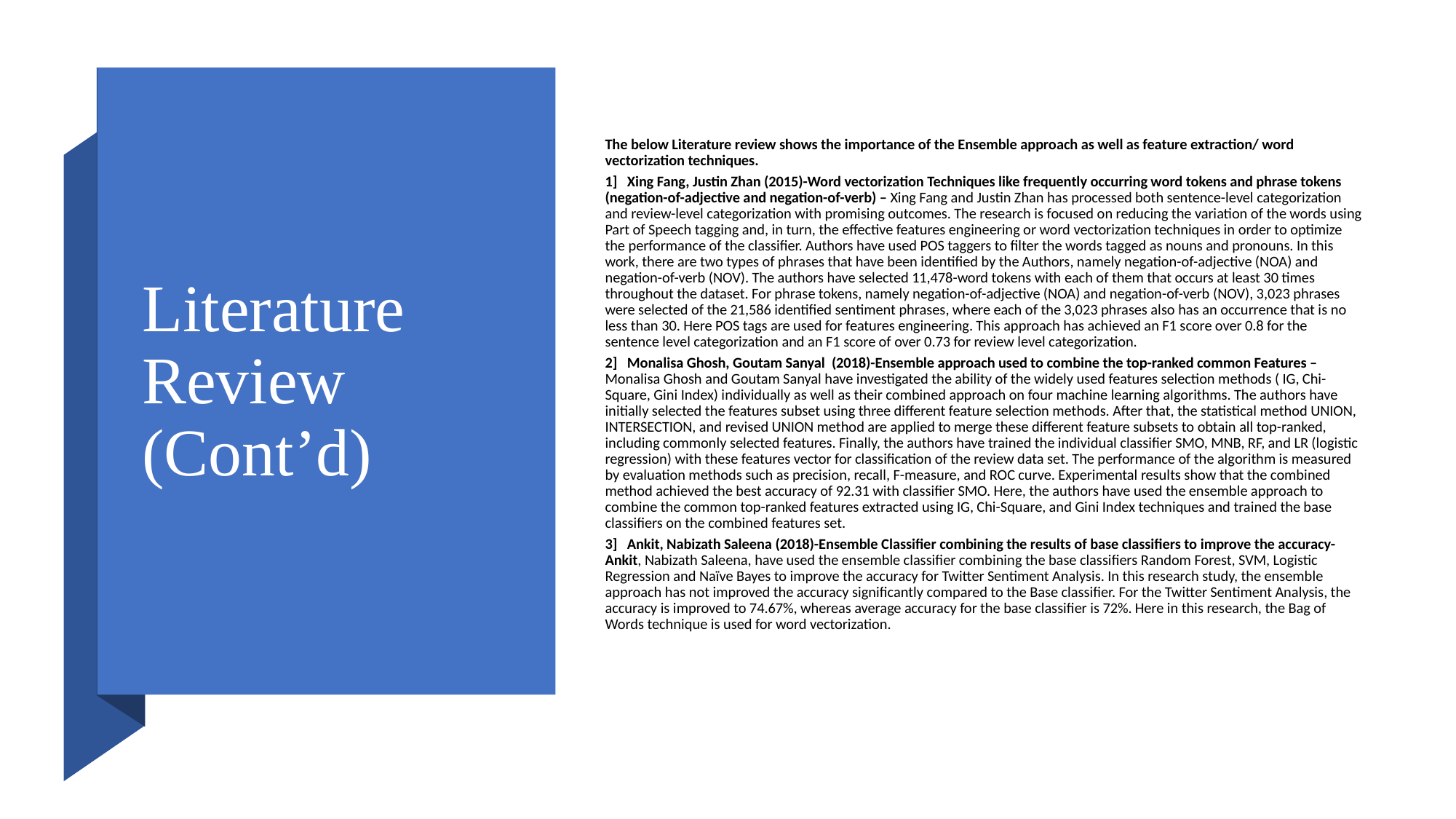

# Literature Review (Cont’d)

The below Literature review shows the importance of the Ensemble approach as well as feature extraction/ word vectorization techniques.
1]   Xing Fang, Justin Zhan (2015)-Word vectorization Techniques like frequently occurring word tokens and phrase tokens (negation-of-adjective and negation-of-verb) – Xing Fang and Justin Zhan has processed both sentence-level categorization and review-level categorization with promising outcomes. The research is focused on reducing the variation of the words using Part of Speech tagging and, in turn, the effective features engineering or word vectorization techniques in order to optimize the performance of the classifier. Authors have used POS taggers to filter the words tagged as nouns and pronouns. In this work, there are two types of phrases that have been identified by the Authors, namely negation-of-adjective (NOA) and negation-of-verb (NOV). The authors have selected 11,478-word tokens with each of them that occurs at least 30 times throughout the dataset. For phrase tokens, namely negation-of-adjective (NOA) and negation-of-verb (NOV), 3,023 phrases were selected of the 21,586 identified sentiment phrases, where each of the 3,023 phrases also has an occurrence that is no less than 30. Here POS tags are used for features engineering. This approach has achieved an F1 score over 0.8 for the sentence level categorization and an F1 score of over 0.73 for review level categorization.
2]   Monalisa Ghosh, Goutam Sanyal  (2018)-Ensemble approach used to combine the top-ranked common Features – Monalisa Ghosh and Goutam Sanyal have investigated the ability of the widely used features selection methods ( IG, Chi-Square, Gini Index) individually as well as their combined approach on four machine learning algorithms. The authors have initially selected the features subset using three different feature selection methods. After that, the statistical method UNION, INTERSECTION, and revised UNION method are applied to merge these different feature subsets to obtain all top-ranked, including commonly selected features. Finally, the authors have trained the individual classifier SMO, MNB, RF, and LR (logistic regression) with these features vector for classification of the review data set. The performance of the algorithm is measured by evaluation methods such as precision, recall, F-measure, and ROC curve. Experimental results show that the combined method achieved the best accuracy of 92.31 with classifier SMO. Here, the authors have used the ensemble approach to combine the common top-ranked features extracted using IG, Chi-Square, and Gini Index techniques and trained the base classifiers on the combined features set.
3]   Ankit, Nabizath Saleena (2018)-Ensemble Classifier combining the results of base classifiers to improve the accuracy-Ankit, Nabizath Saleena, have used the ensemble classifier combining the base classifiers Random Forest, SVM, Logistic Regression and Naïve Bayes to improve the accuracy for Twitter Sentiment Analysis. In this research study, the ensemble approach has not improved the accuracy significantly compared to the Base classifier. For the Twitter Sentiment Analysis, the accuracy is improved to 74.67%, whereas average accuracy for the base classifier is 72%. Here in this research, the Bag of Words technique is used for word vectorization.